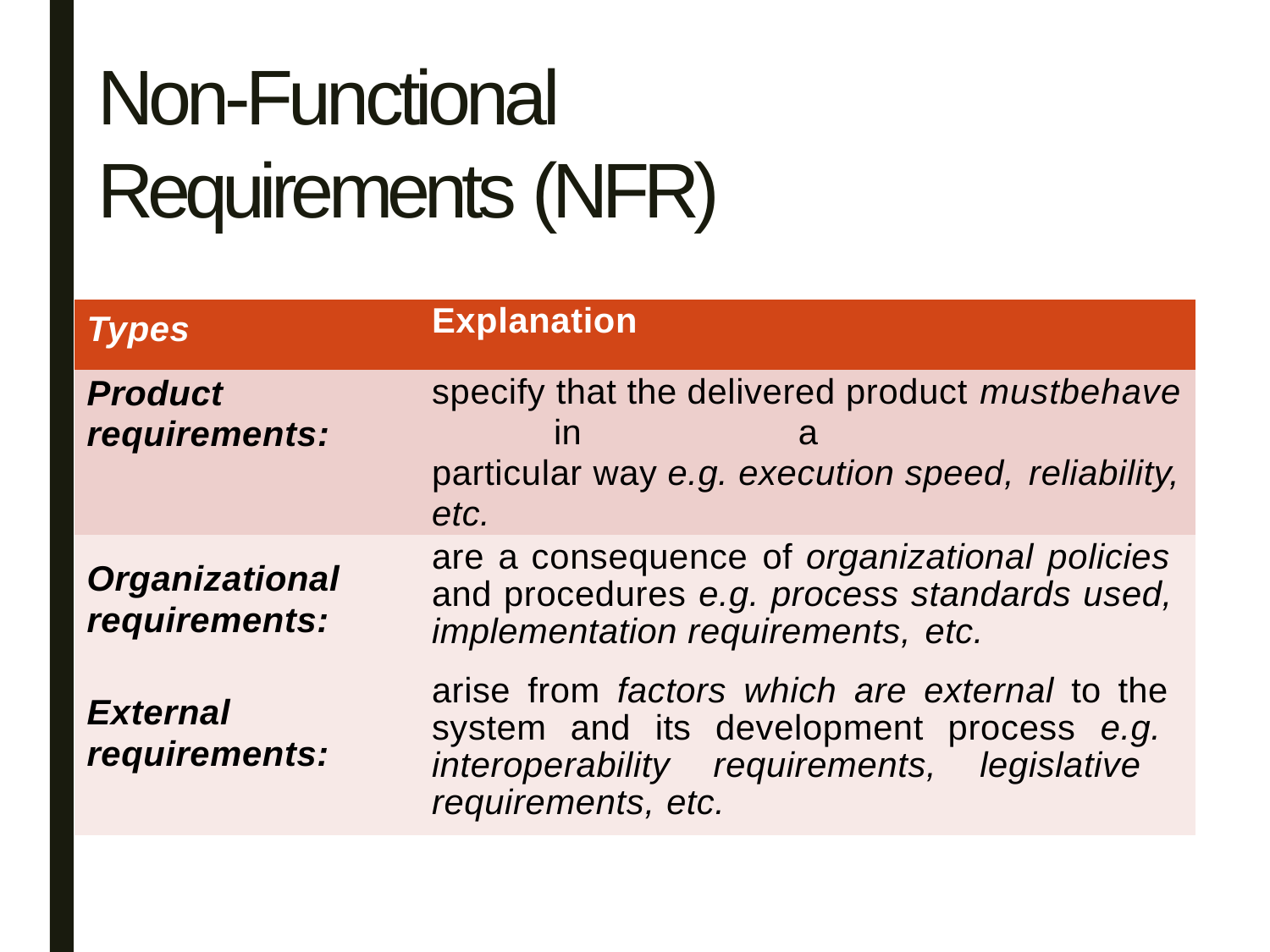

# Non-Functional Requirements (NFR)
37
| Types | Explanation |
| --- | --- |
| Product requirements: | specify that the delivered product mustbehave in a particular way e.g. execution speed, reliability, etc. |
| Organizational requirements: | are a consequence of organizational policies and procedures e.g. process standards used, implementation requirements, etc. |
| External requirements: | arise from factors which are external to the system and its development process e.g. interoperability requirements, legislative requirements, etc. |